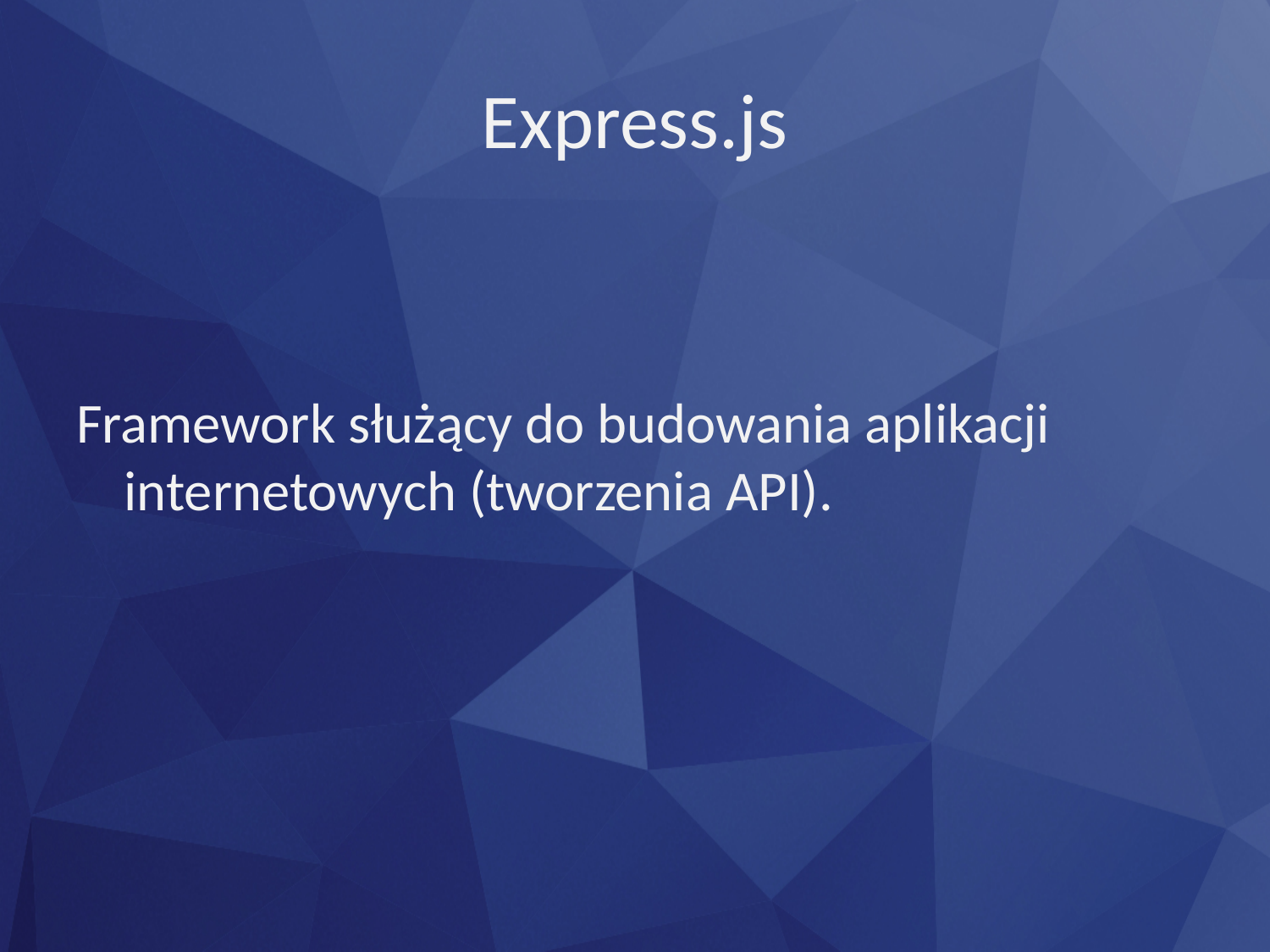

# Express.js

Framework służący do budowania aplikacji internetowych (tworzenia API).